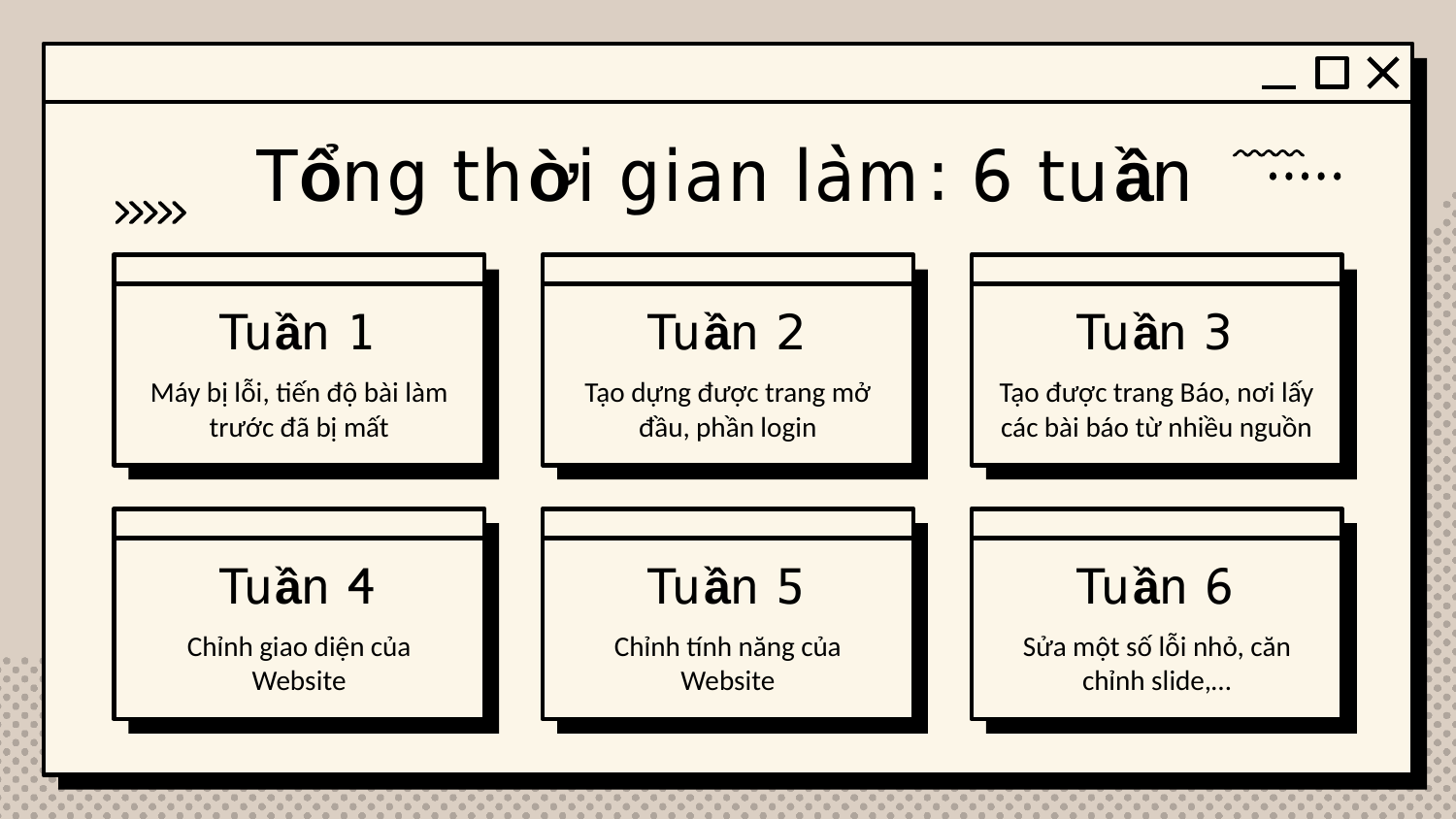

# Tổng thời gian làm: 6 tuần

Tuần 1
Tuần 2
Tuần 3
Máy bị lỗi, tiến độ bài làm trước đã bị mất
Tạo dựng được trang mở đầu, phần login
Tạo được trang Báo, nơi lấy các bài báo từ nhiều nguồn

Tuần 5
Tuần 6
Tuần 4
Chỉnh giao diện của Website
Chỉnh tính năng của Website
Sửa một số lỗi nhỏ, căn chỉnh slide,…